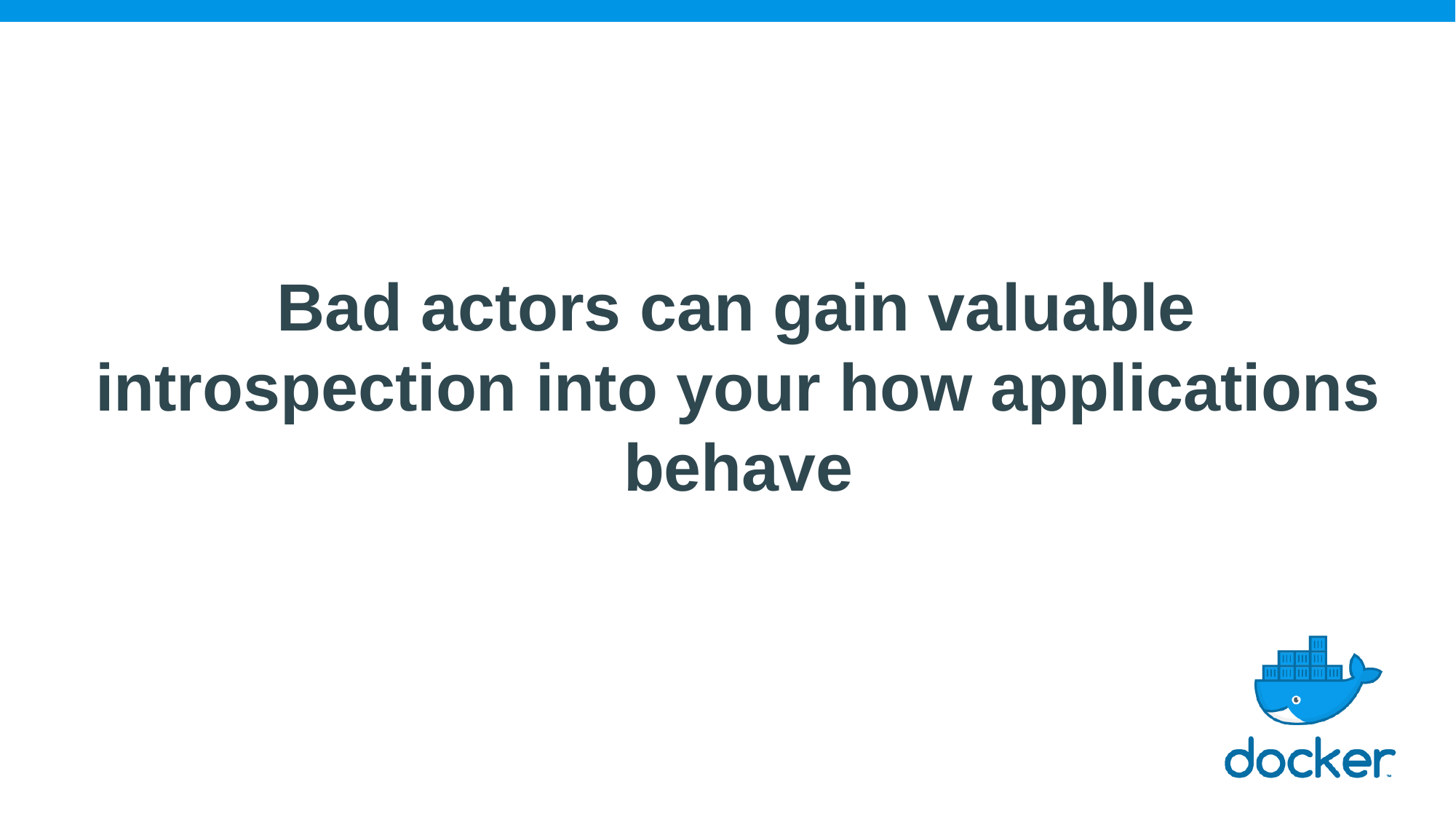

Bad actors can gain valuable introspection into your how applications behave